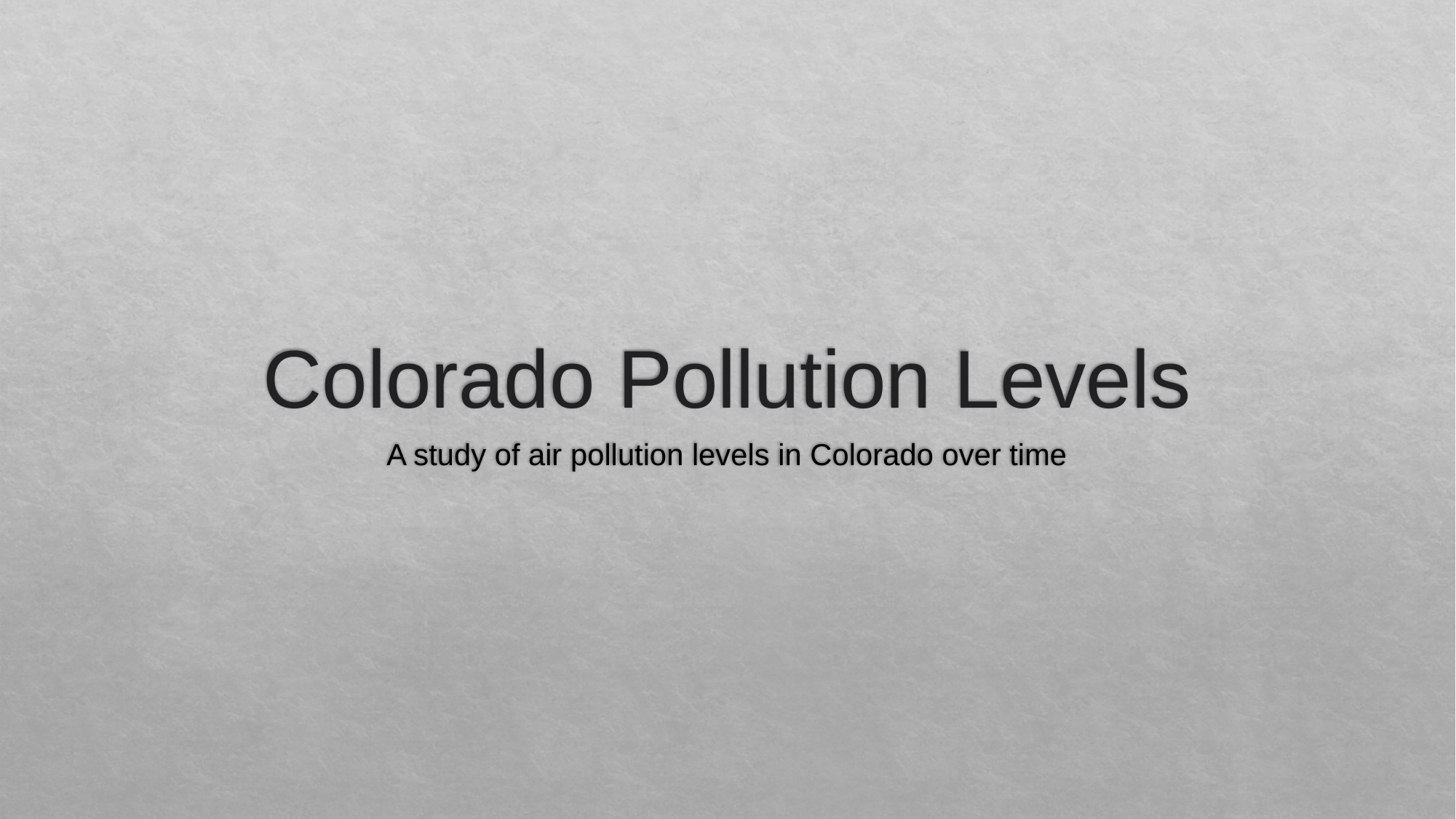

# Colorado Pollution Levels
A study of air pollution levels in Colorado over time